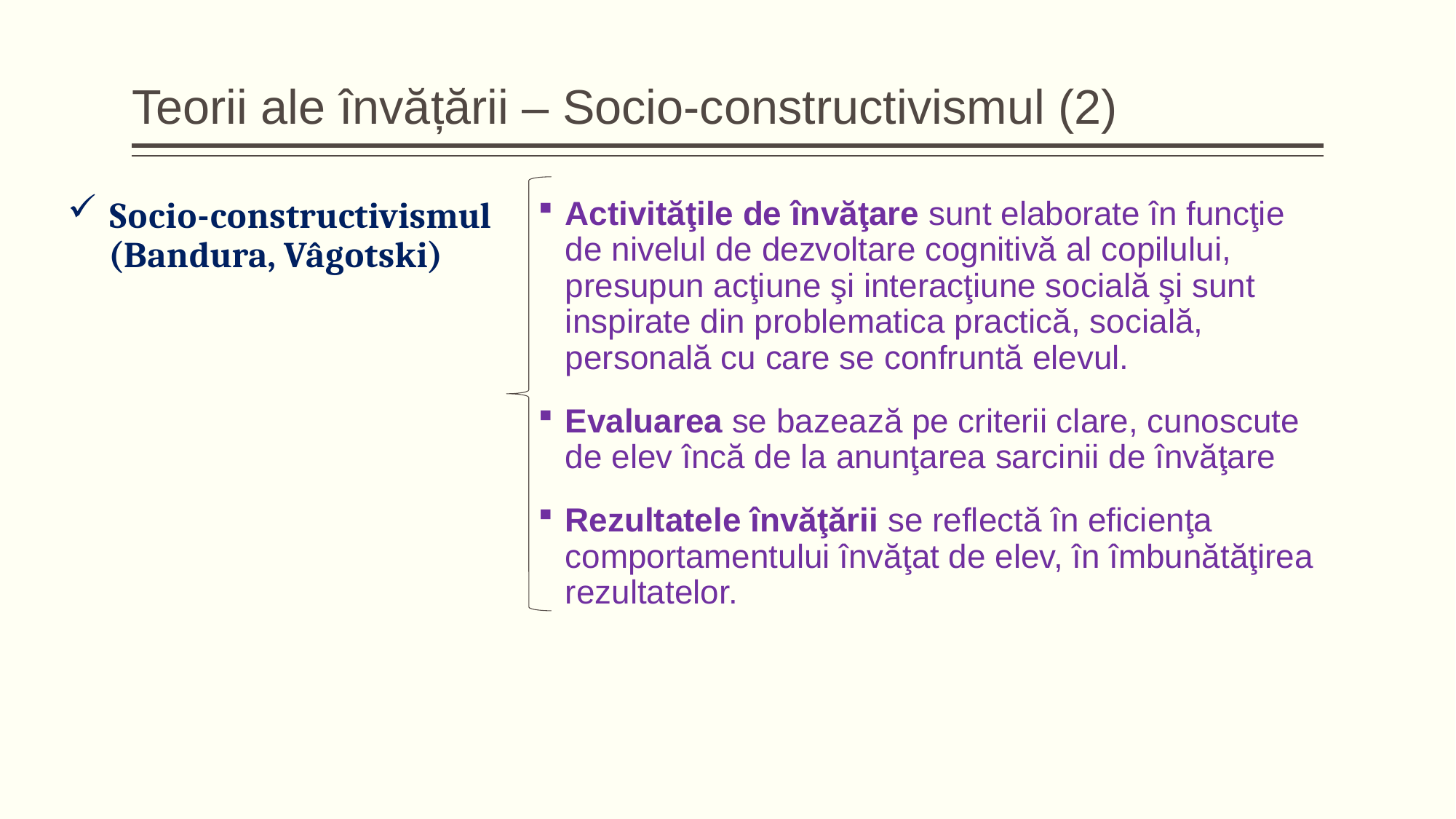

# Teorii ale învățării – Socio-constructivismul (2)

Activităţile de învăţare sunt elaborate în funcţie de nivelul de dezvoltare cognitivă al copilului, presupun acţiune şi interacţiune socială şi sunt inspirate din problematica practică, socială, personală cu care se confruntă elevul.
Evaluarea se bazează pe criterii clare, cunoscute de elev încă de la anunţarea sarcinii de învăţare
Rezultatele învăţării se reflectă în eficienţa comportamentului învăţat de elev, în îmbunătăţirea rezultatelor.

Socio-constructivismul (Bandura, Vâgotski)